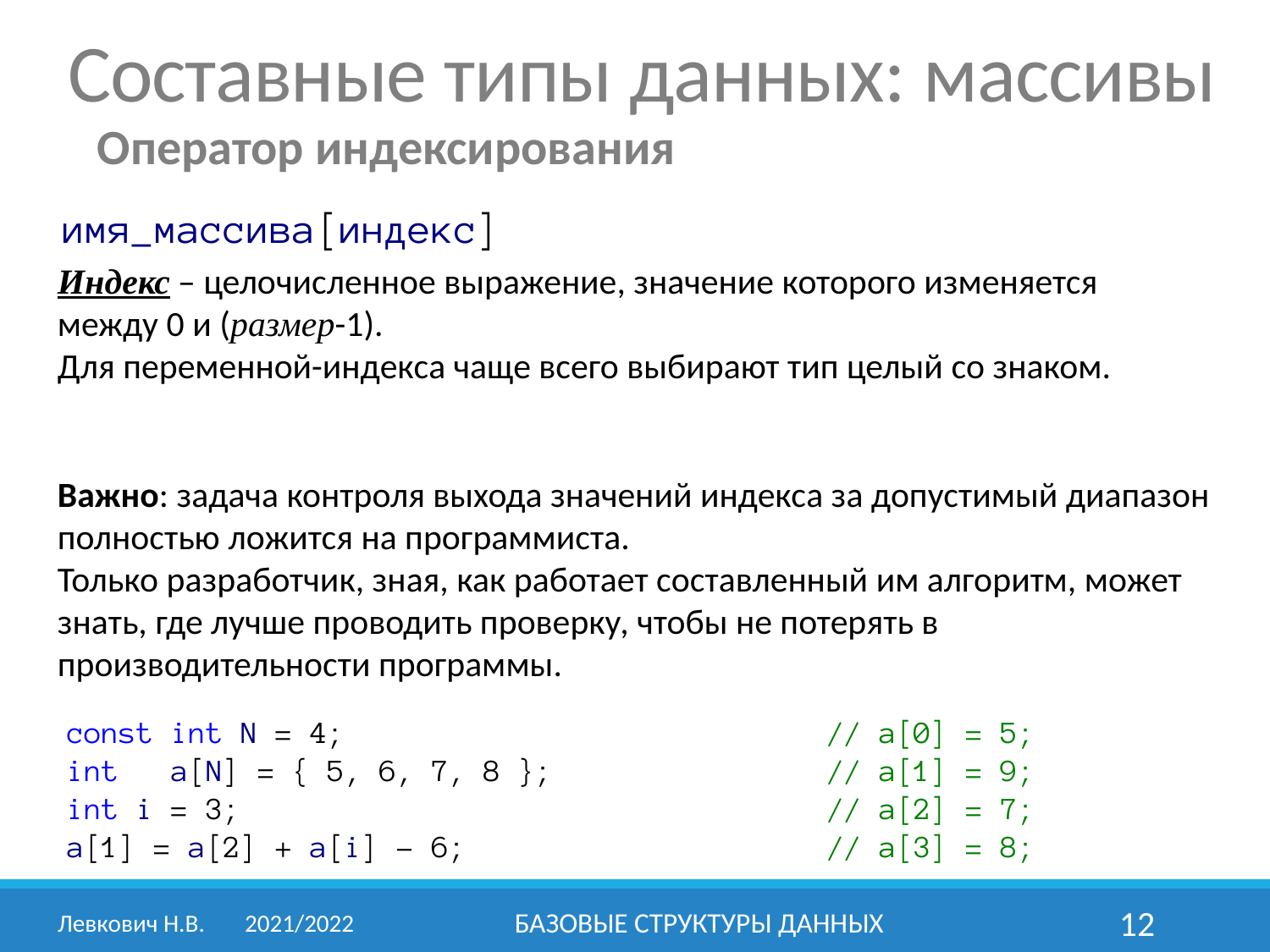

Составные типы данных: массивы
Оператор индексирования
имя_массива[индекс]
Индекс – целочисленное выражение, значение которого изменяется
между 0 и (размер-1).
Для переменной-индекса чаще всего выбирают тип целый со знаком.
Важно: задача контроля выхода значений индекса за допустимый диапазон полностью ложится на программиста.
Только разработчик, зная, как работает составленный им алгоритм, может знать, где лучше проводить проверку, чтобы не потерять в производительности программы.
const int N = 4;
int   a[N] = { 5, 6, 7, 8 };
int i = 3;
a[1] = a[2] + a[i] - 6;
// a[0] = 5;
// a[1] = 9;
// a[2] = 7;
// a[3] = 8;

Левкович Н.В.	2021/2022
Базовые структуры данных
12